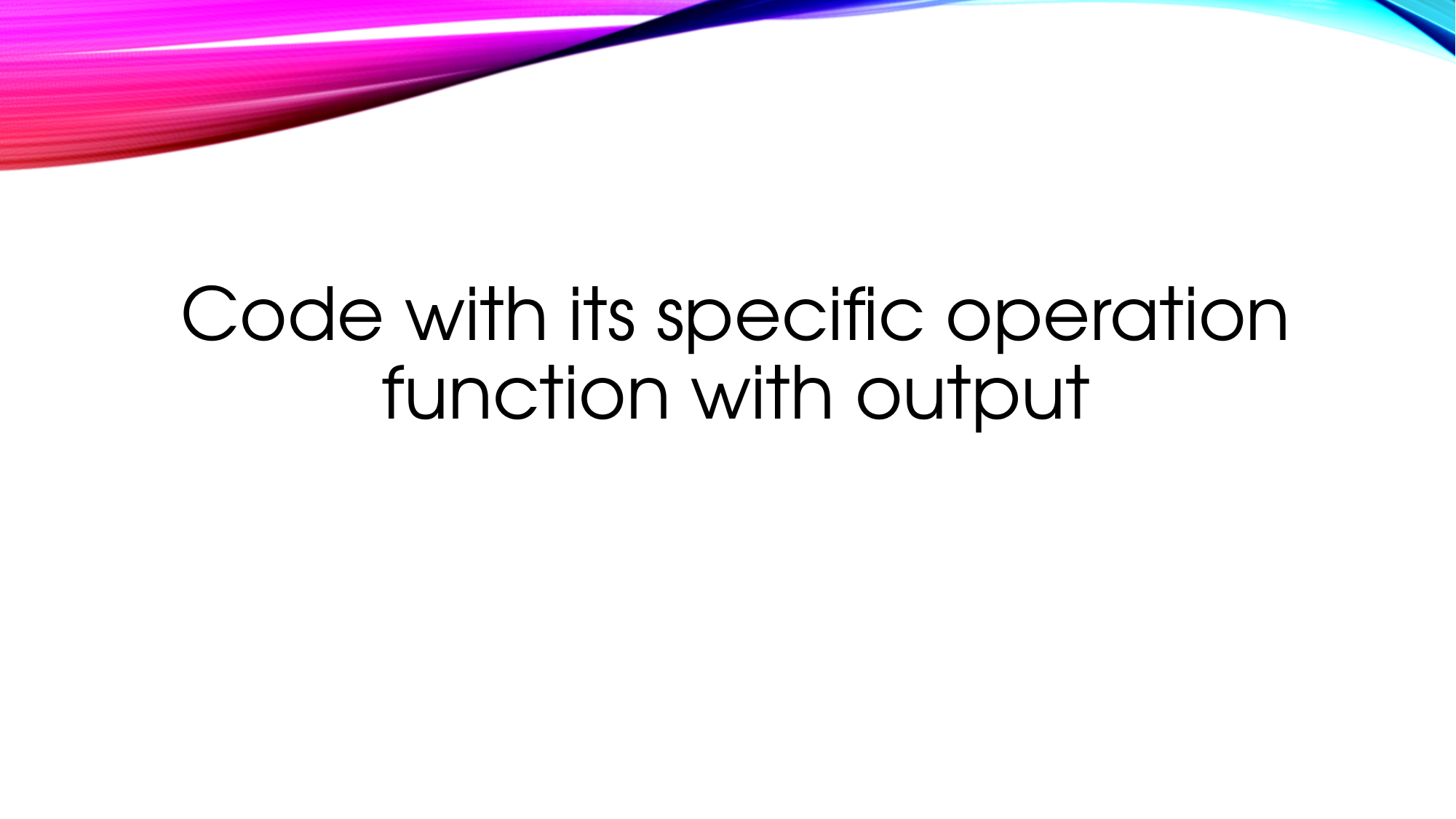

Code with its specific operation function with output